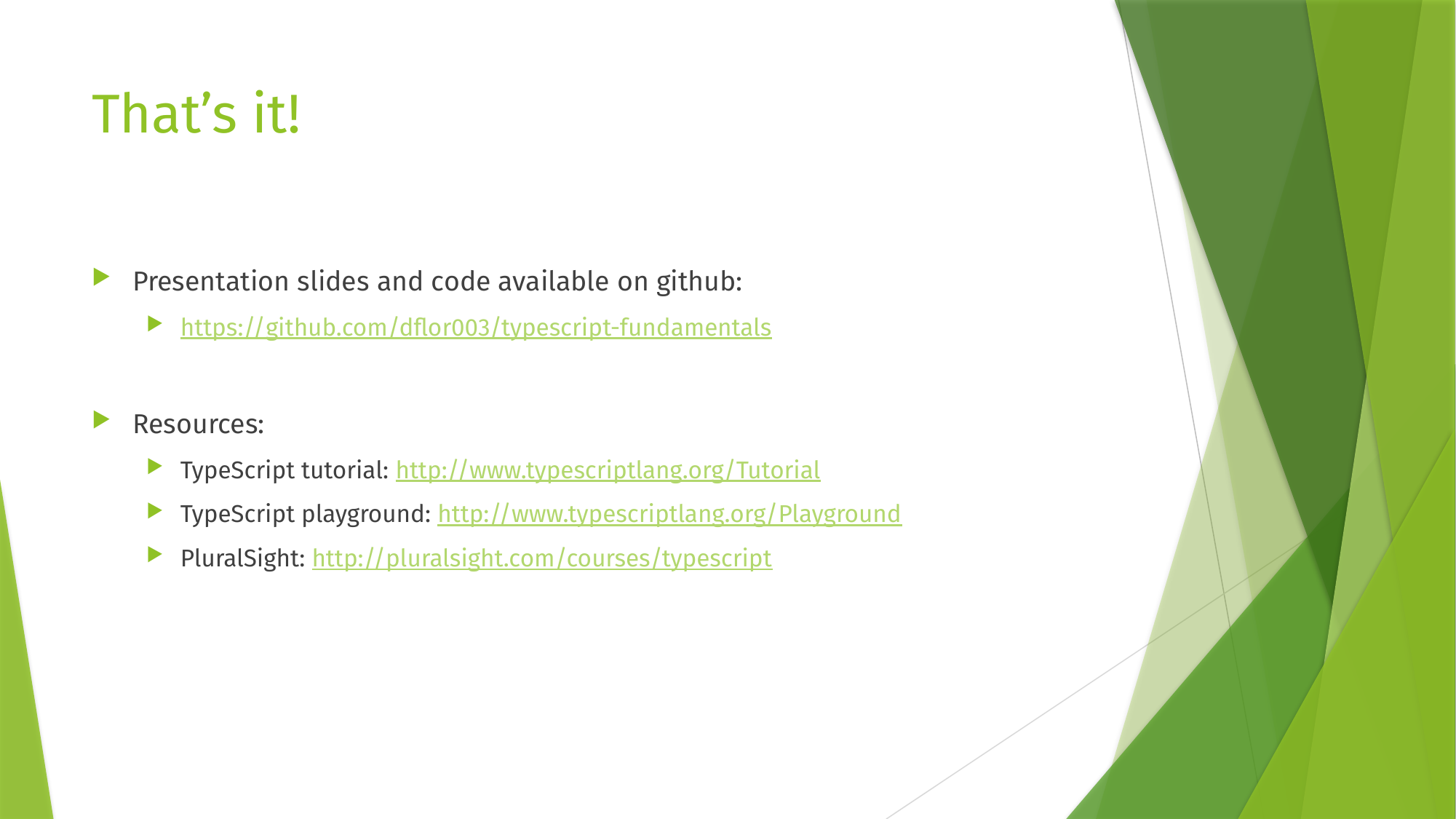

# That’s it!
Presentation slides and code available on github:
https://github.com/dflor003/typescript-fundamentals

Resources:
TypeScript tutorial: http://www.typescriptlang.org/Tutorial
TypeScript playground: http://www.typescriptlang.org/Playground
PluralSight: http://pluralsight.com/courses/typescript